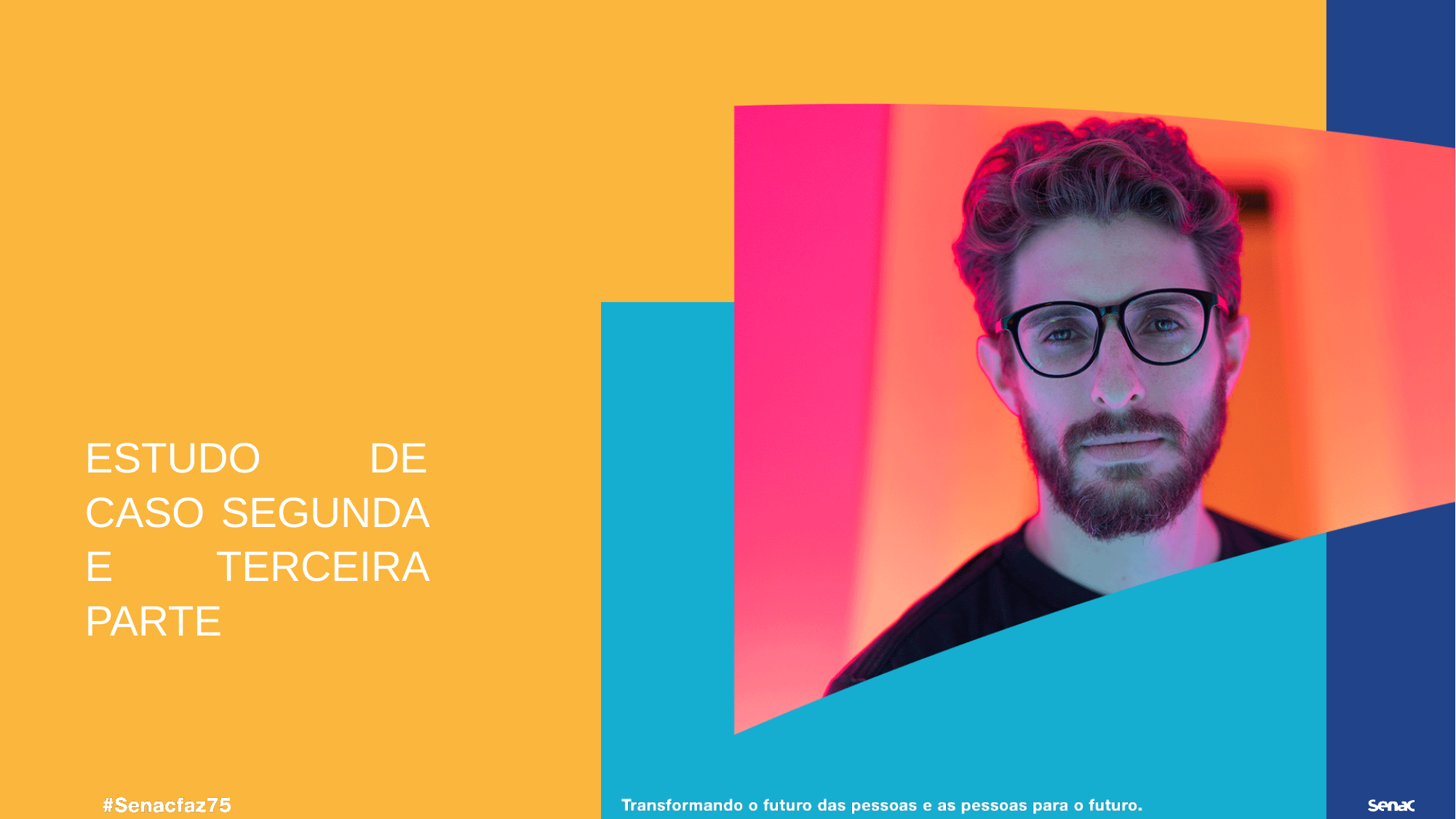

ESTUDO DE CASO SEGUNDA E TERCEIRA PARTE